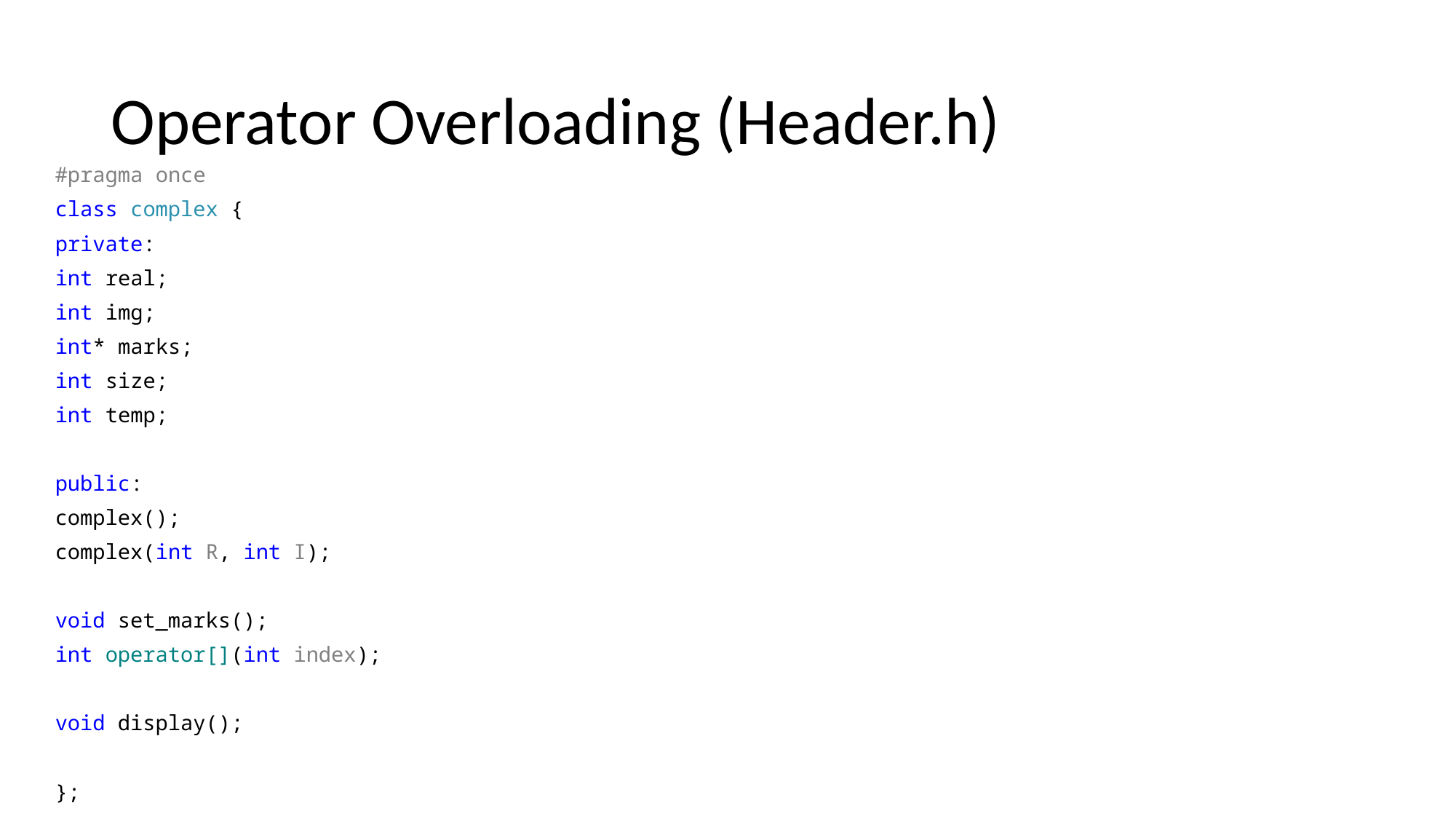

# Operator Overloading (Header.h)
#pragma once
class complex {
private:
int real;
int img;
int* marks;
int size;
int temp;

public:
complex();
complex(int R, int I);

void set_marks();
int operator[](int index);

void display();

};